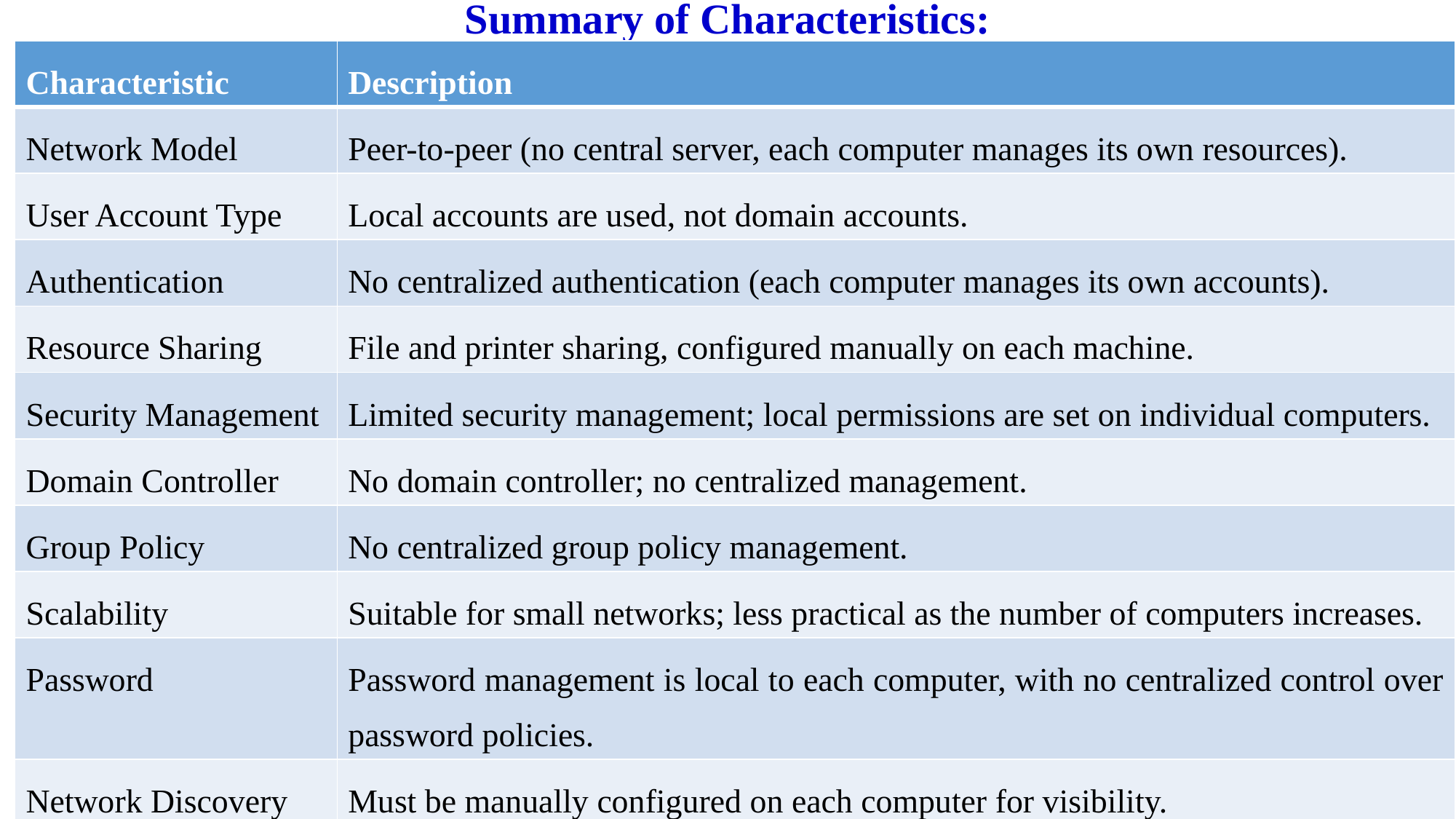

# Summary of Characteristics:
| Characteristic | Description |
| --- | --- |
| Network Model | Peer-to-peer (no central server, each computer manages its own resources). |
| User Account Type | Local accounts are used, not domain accounts. |
| Authentication | No centralized authentication (each computer manages its own accounts). |
| Resource Sharing | File and printer sharing, configured manually on each machine. |
| Security Management | Limited security management; local permissions are set on individual computers. |
| Domain Controller | No domain controller; no centralized management. |
| Group Policy | No centralized group policy management. |
| Scalability | Suitable for small networks; less practical as the number of computers increases. |
| Password | Password management is local to each computer, with no centralized control over password policies. |
| Network Discovery | Must be manually configured on each computer for visibility. |
32